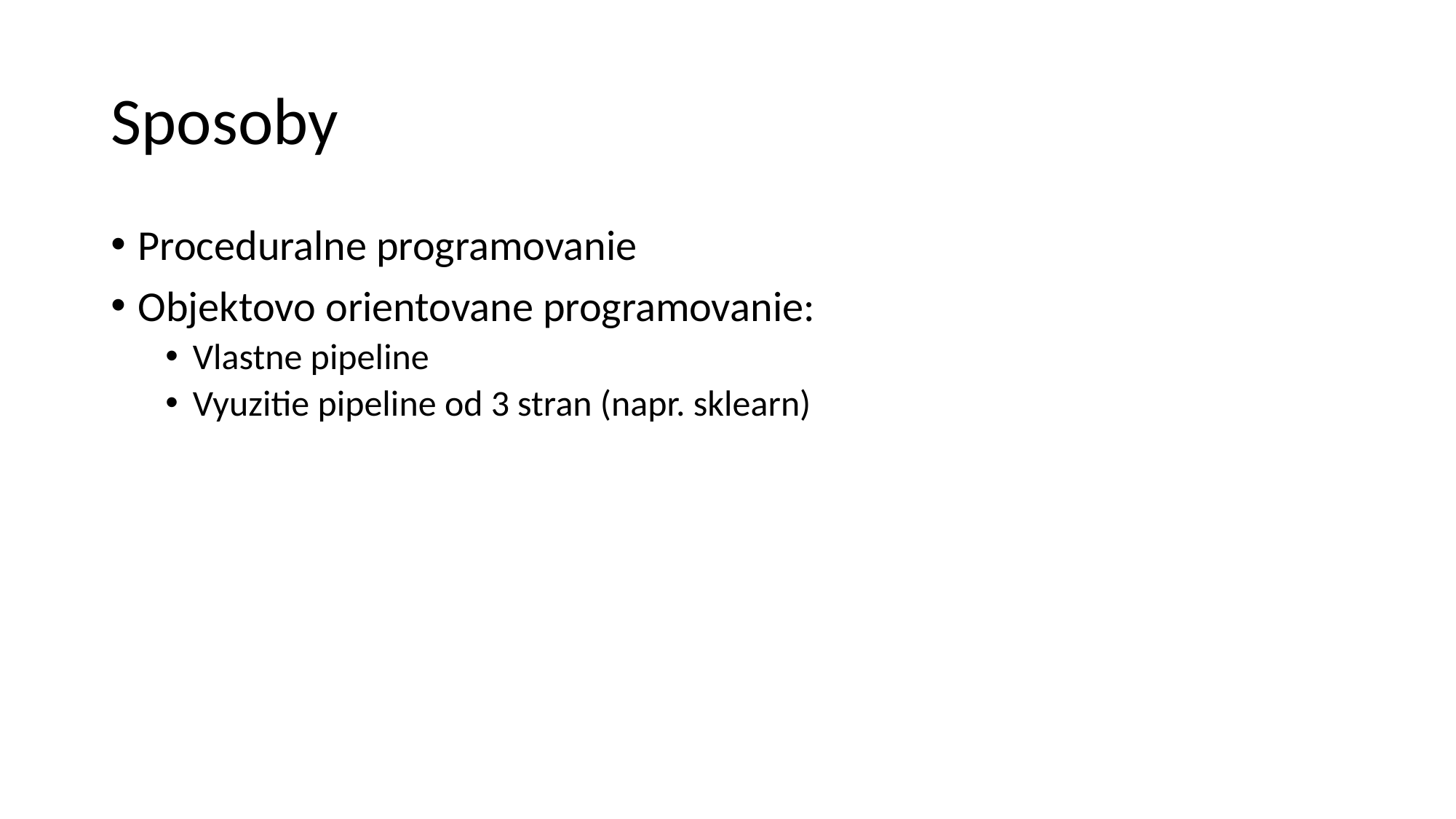

# Sposoby
Proceduralne programovanie
Objektovo orientovane programovanie:
Vlastne pipeline
Vyuzitie pipeline od 3 stran (napr. sklearn)